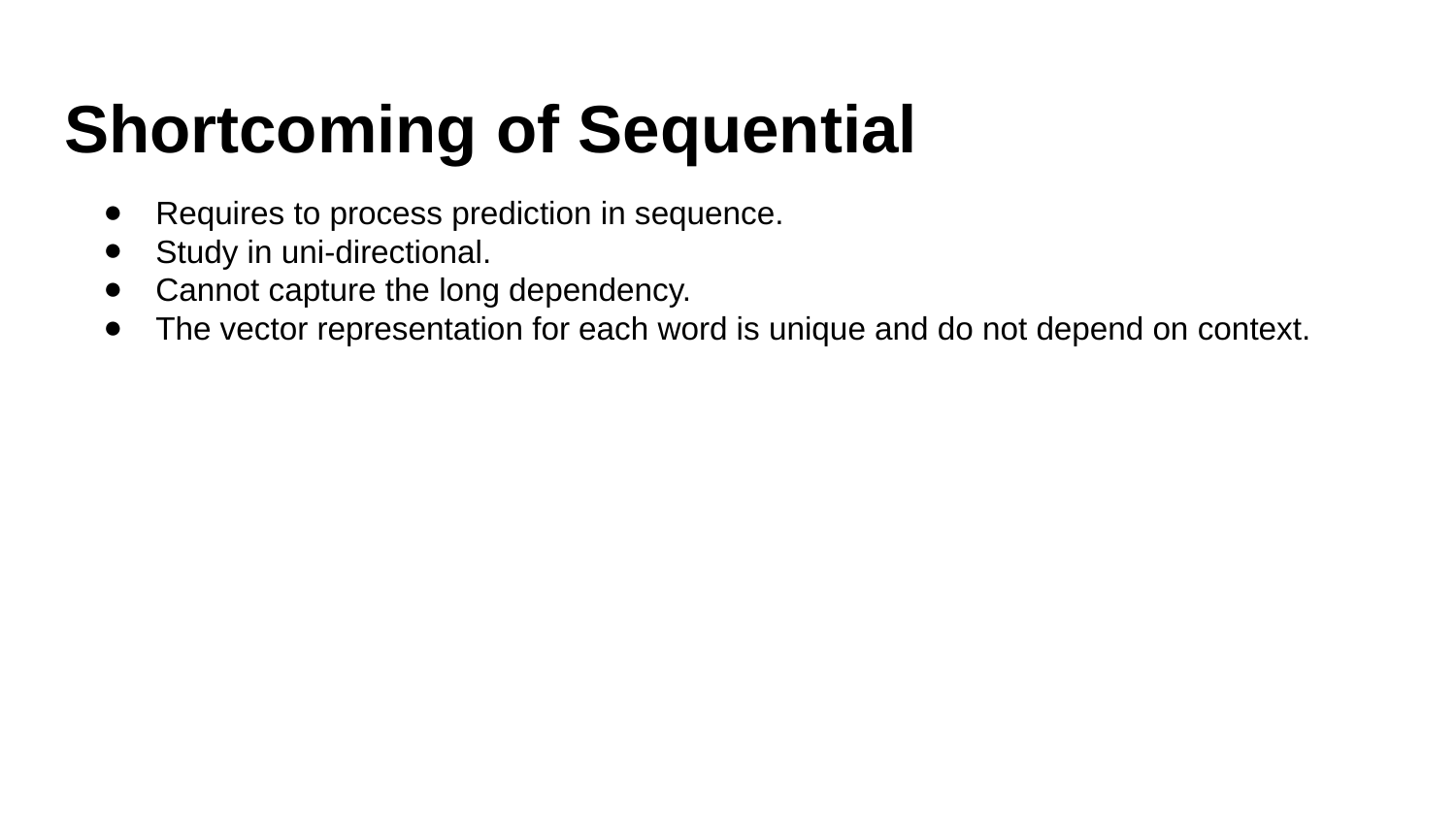

# Shortcoming of Sequential
Requires to process prediction in sequence.
Study in uni-directional.
Cannot capture the long dependency.
The vector representation for each word is unique and do not depend on context.